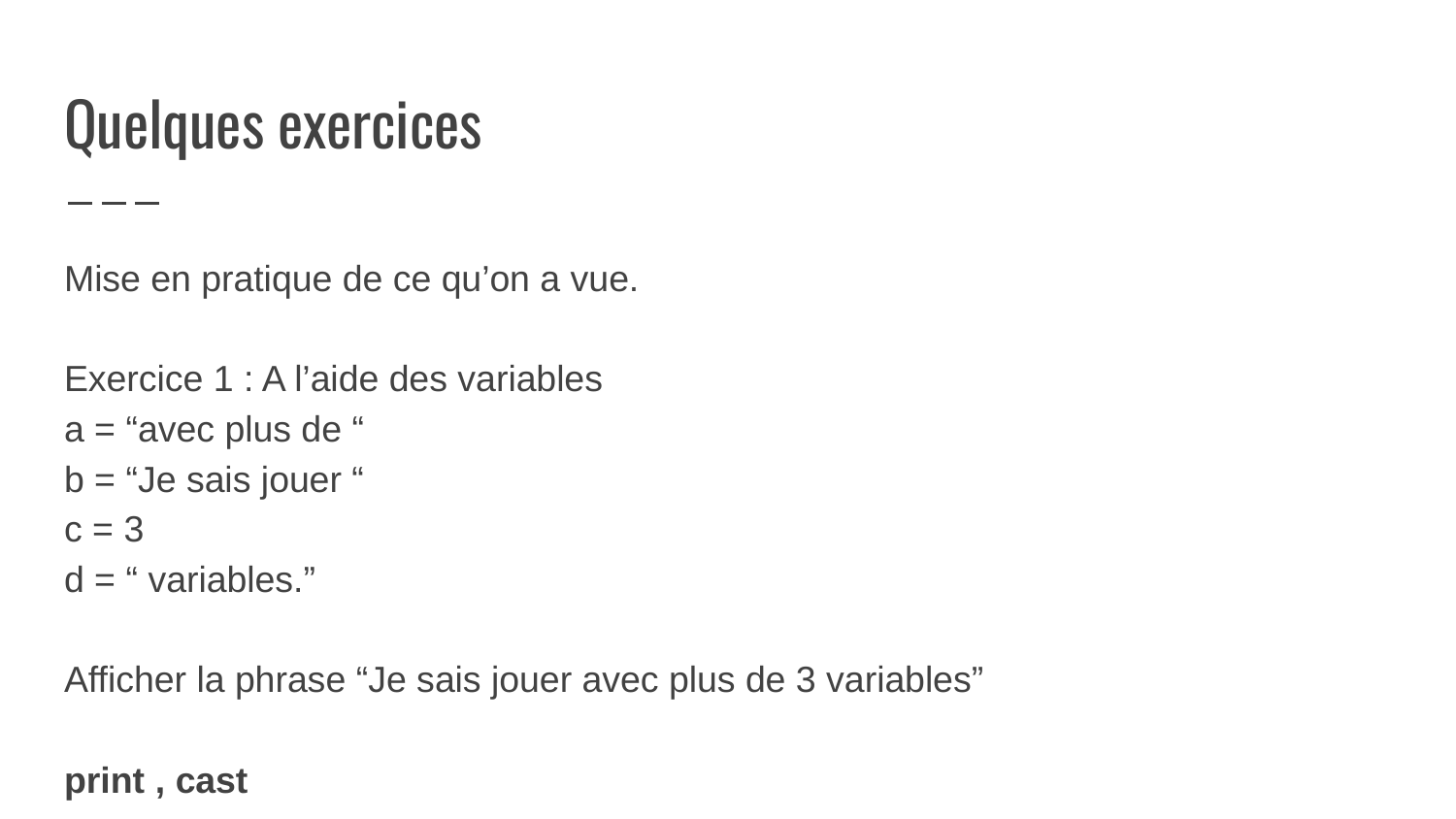

# Quelques exercices
Mise en pratique de ce qu’on a vue.
Exercice 1 : A l’aide des variables
a = “avec plus de “
b = “Je sais jouer “
c = 3
d = “ variables.”
Afficher la phrase “Je sais jouer avec plus de 3 variables”
print , cast